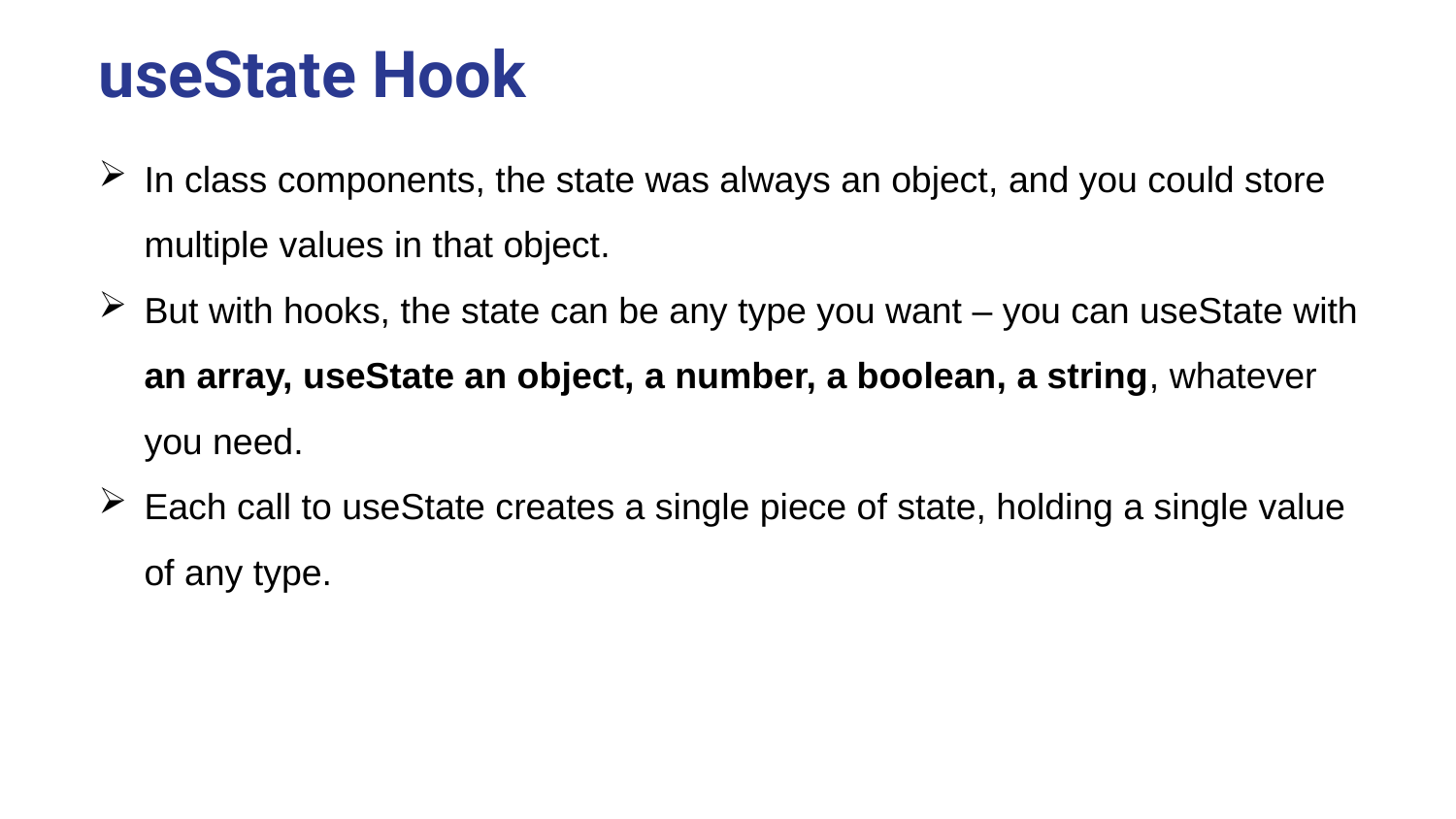

# useState Hook
In class components, the state was always an object, and you could store multiple values in that object.
But with hooks, the state can be any type you want – you can useState with an array, useState an object, a number, a boolean, a string, whatever you need.
Each call to useState creates a single piece of state, holding a single value of any type.